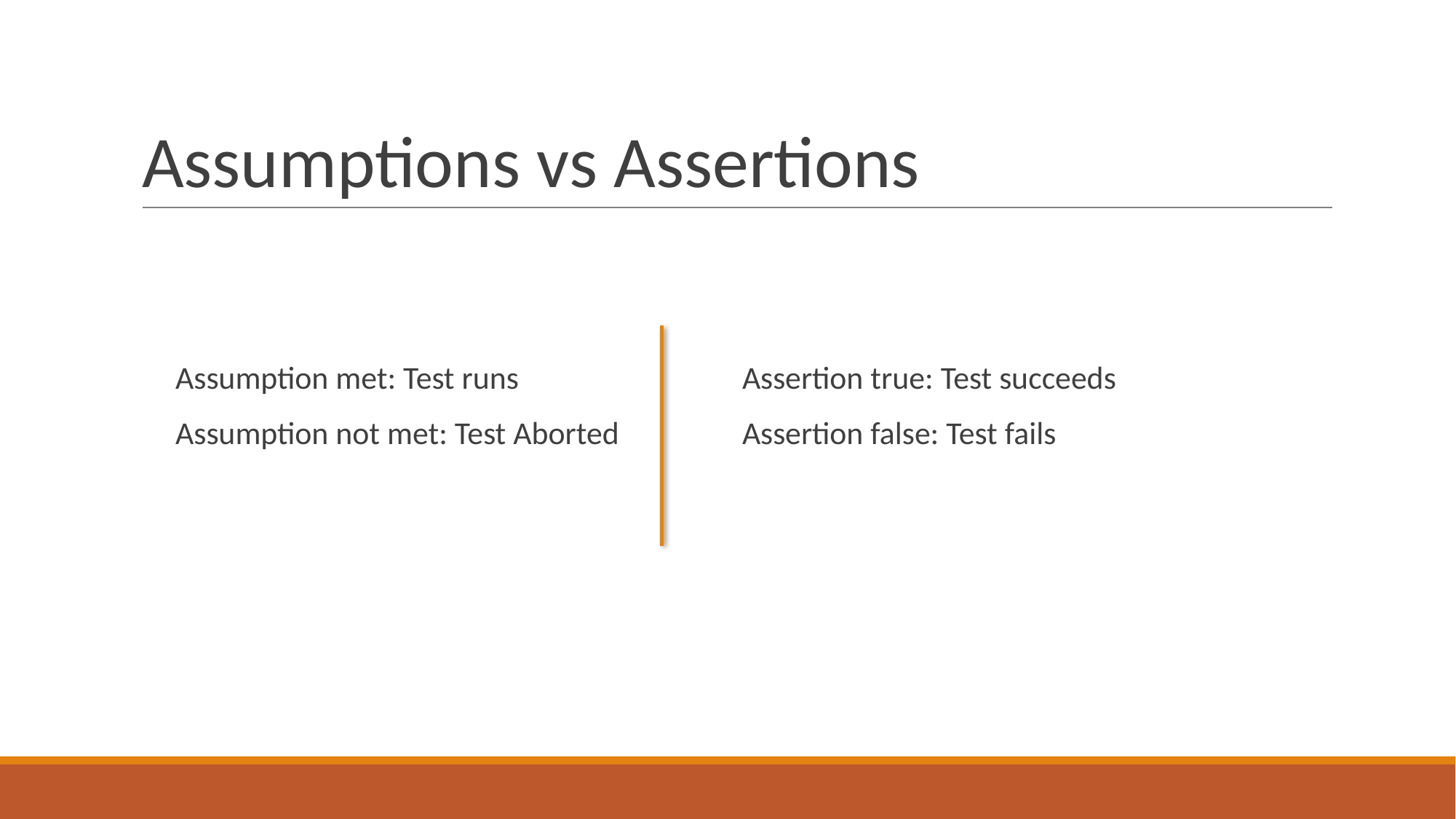

# Assumptions vs Assertions
Assumption met: Test runs
Assumption not met: Test Aborted

Assertion true: Test succeeds
Assertion false: Test fails